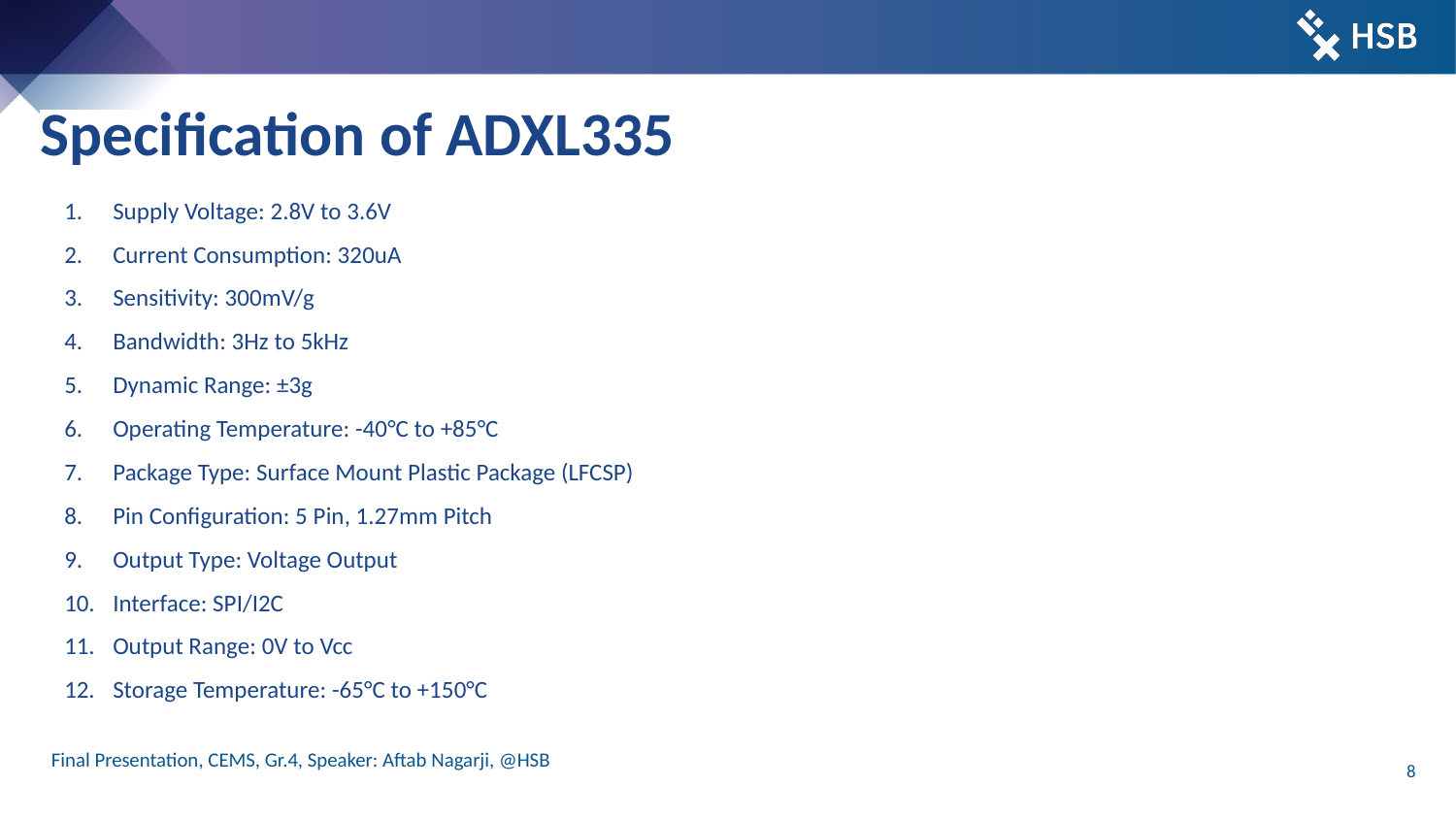

# Specification of ADXL335
Supply Voltage: 2.8V to 3.6V
Current Consumption: 320uA
Sensitivity: 300mV/g
Bandwidth: 3Hz to 5kHz
Dynamic Range: ±3g
Operating Temperature: -40°C to +85°C
Package Type: Surface Mount Plastic Package (LFCSP)
Pin Configuration: 5 Pin, 1.27mm Pitch
Output Type: Voltage Output
Interface: SPI/I2C
Output Range: 0V to Vcc
Storage Temperature: -65°C to +150°C

Final Presentation, CEMS, Gr.4, Speaker: Aftab Nagarji, @HSB

8